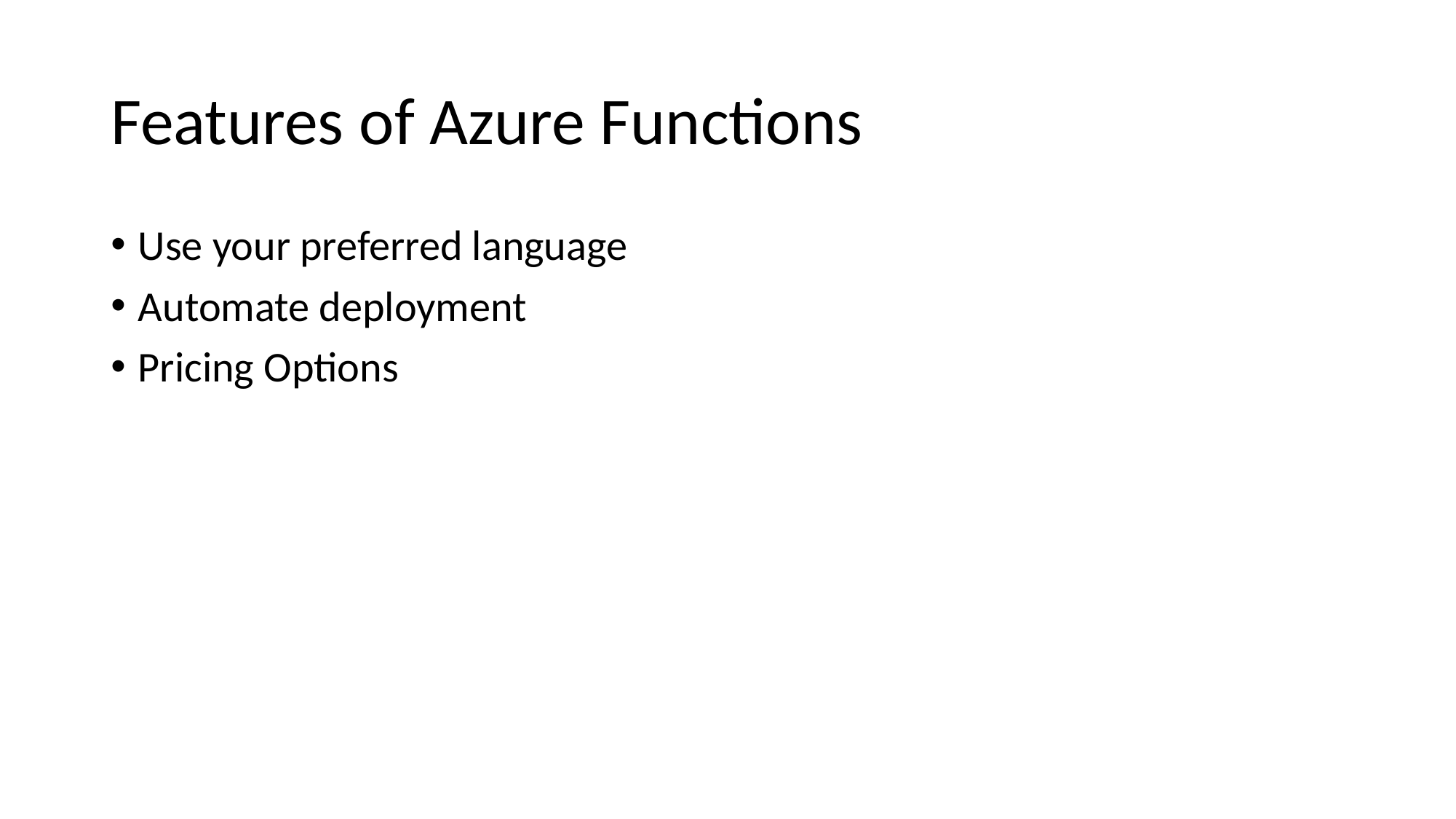

# Features of Azure Functions
Use your preferred language
Automate deployment
Pricing Options